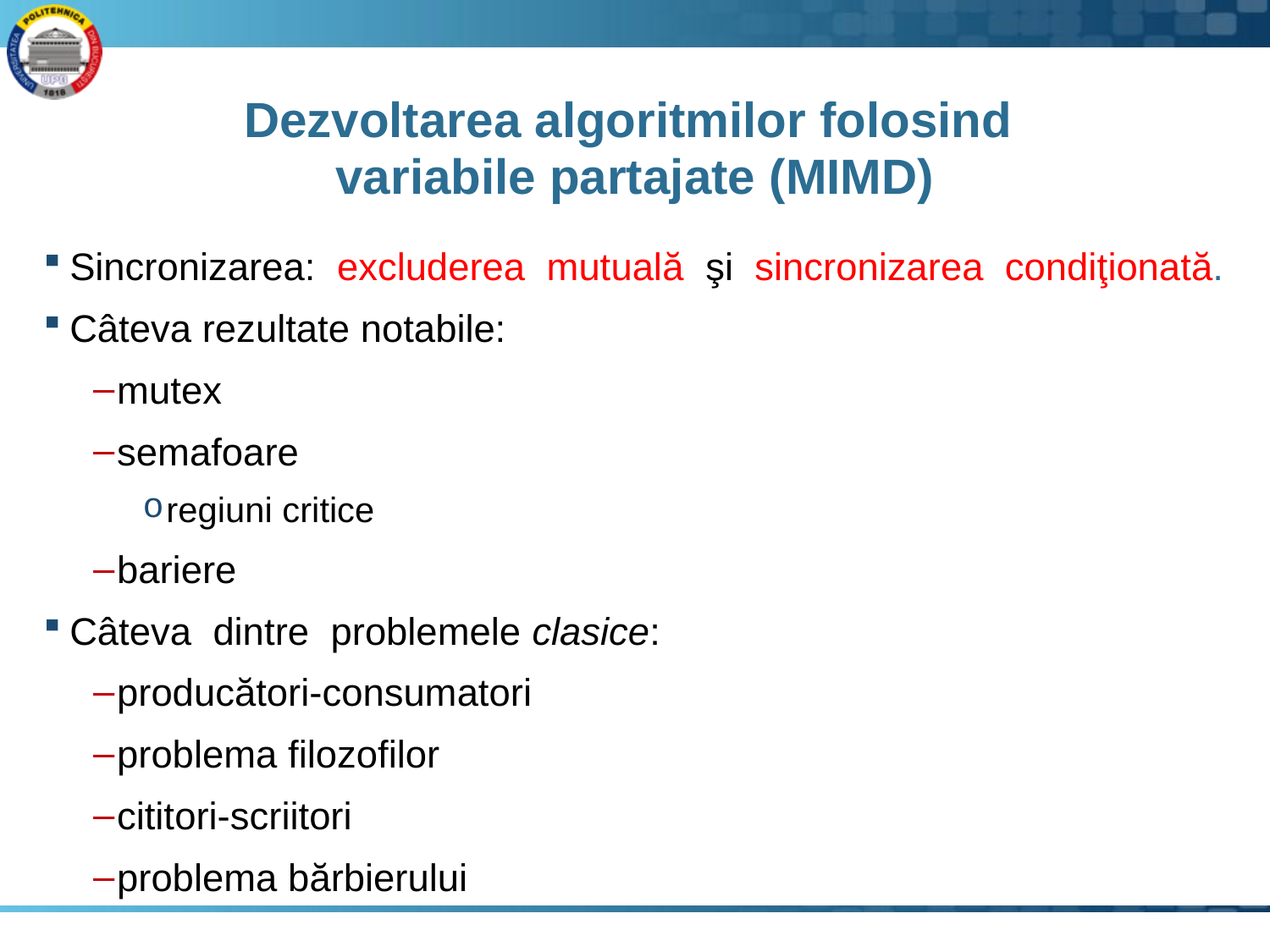

# Dezvoltarea algoritmilor folosind variabile partajate (MIMD)
Sincronizarea:  excluderea  mutuală  şi  sincronizarea  condiţionată.
Câteva rezultate notabile:
mutex
semafoare
regiuni critice
bariere
Câteva  dintre  problemele clasice:
producători-consumatori
problema filozofilor
cititori-scriitori
problema bărbierului